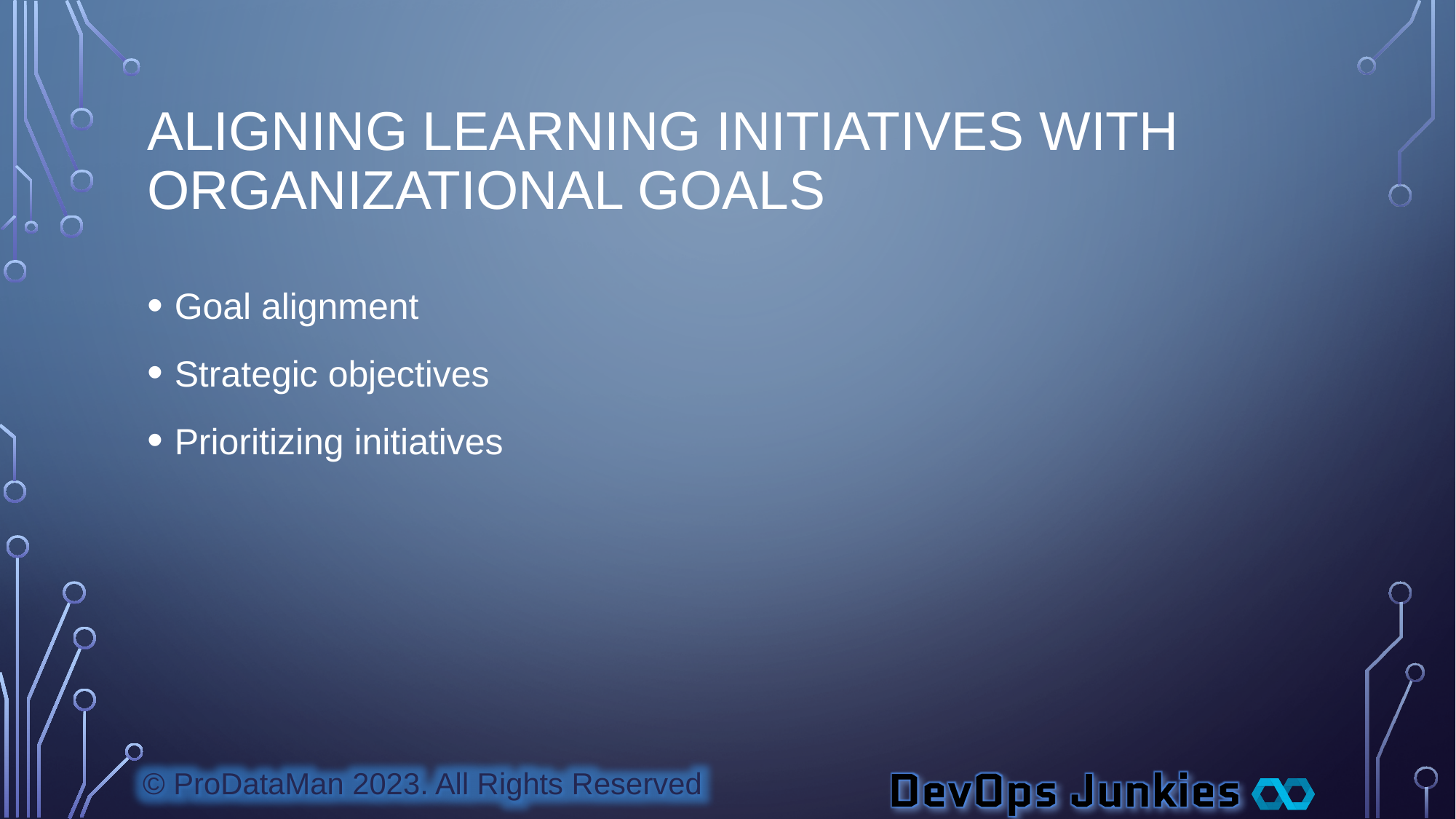

# Aligning Learning Initiatives with Organizational Goals
Goal alignment
Strategic objectives
Prioritizing initiatives